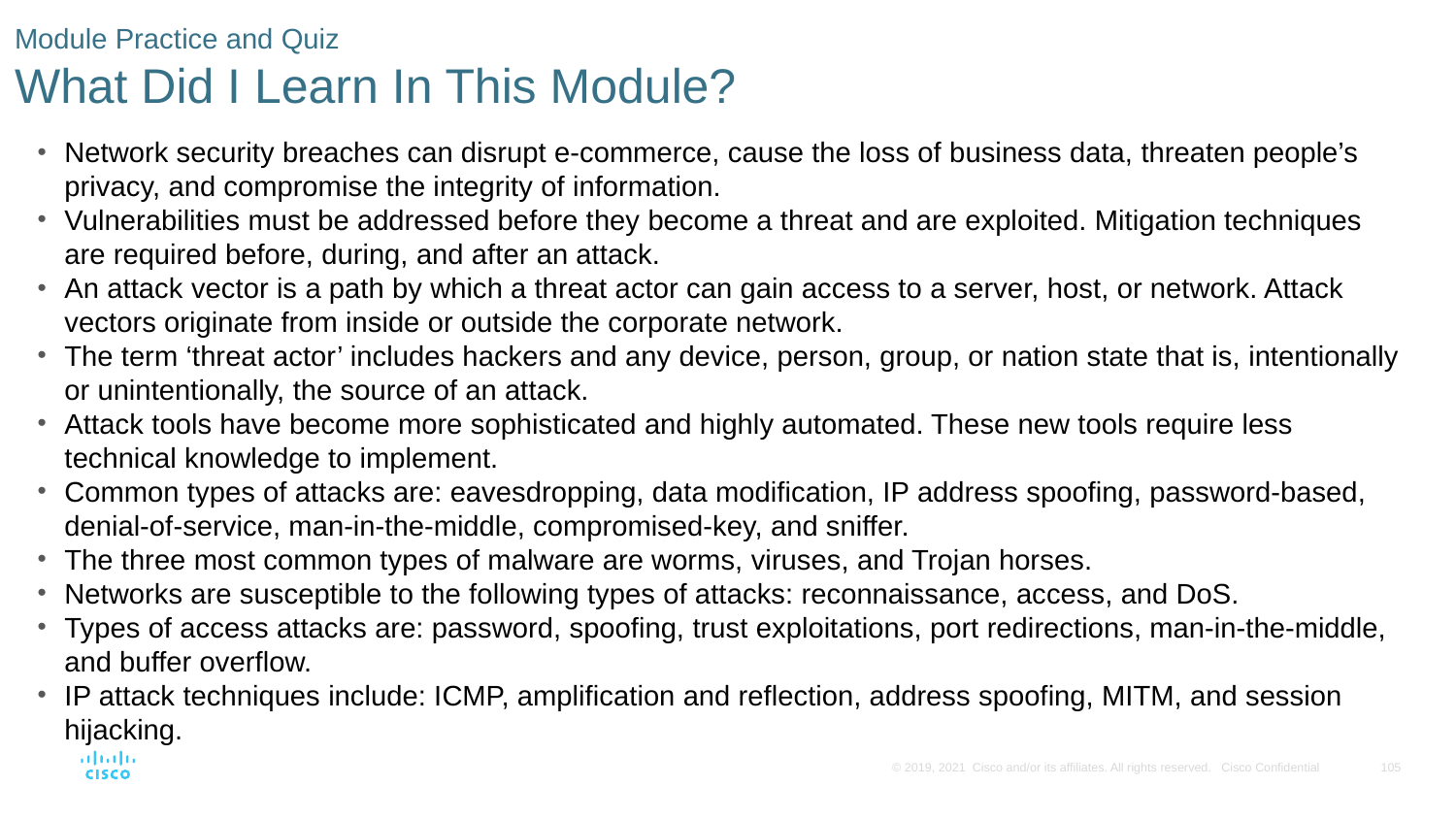

# Module Practice and Quiz What Did I Learn In This Module?
Network security breaches can disrupt e-commerce, cause the loss of business data, threaten people’s privacy, and compromise the integrity of information.
Vulnerabilities must be addressed before they become a threat and are exploited. Mitigation techniques are required before, during, and after an attack.
An attack vector is a path by which a threat actor can gain access to a server, host, or network. Attack vectors originate from inside or outside the corporate network.
The term ‘threat actor’ includes hackers and any device, person, group, or nation state that is, intentionally or unintentionally, the source of an attack.
Attack tools have become more sophisticated and highly automated. These new tools require less technical knowledge to implement.
Common types of attacks are: eavesdropping, data modification, IP address spoofing, password-based, denial-of-service, man-in-the-middle, compromised-key, and sniffer.
The three most common types of malware are worms, viruses, and Trojan horses.
Networks are susceptible to the following types of attacks: reconnaissance, access, and DoS.
Types of access attacks are: password, spoofing, trust exploitations, port redirections, man-in-the-middle, and buffer overflow.
IP attack techniques include: ICMP, amplification and reflection, address spoofing, MITM, and session hijacking.